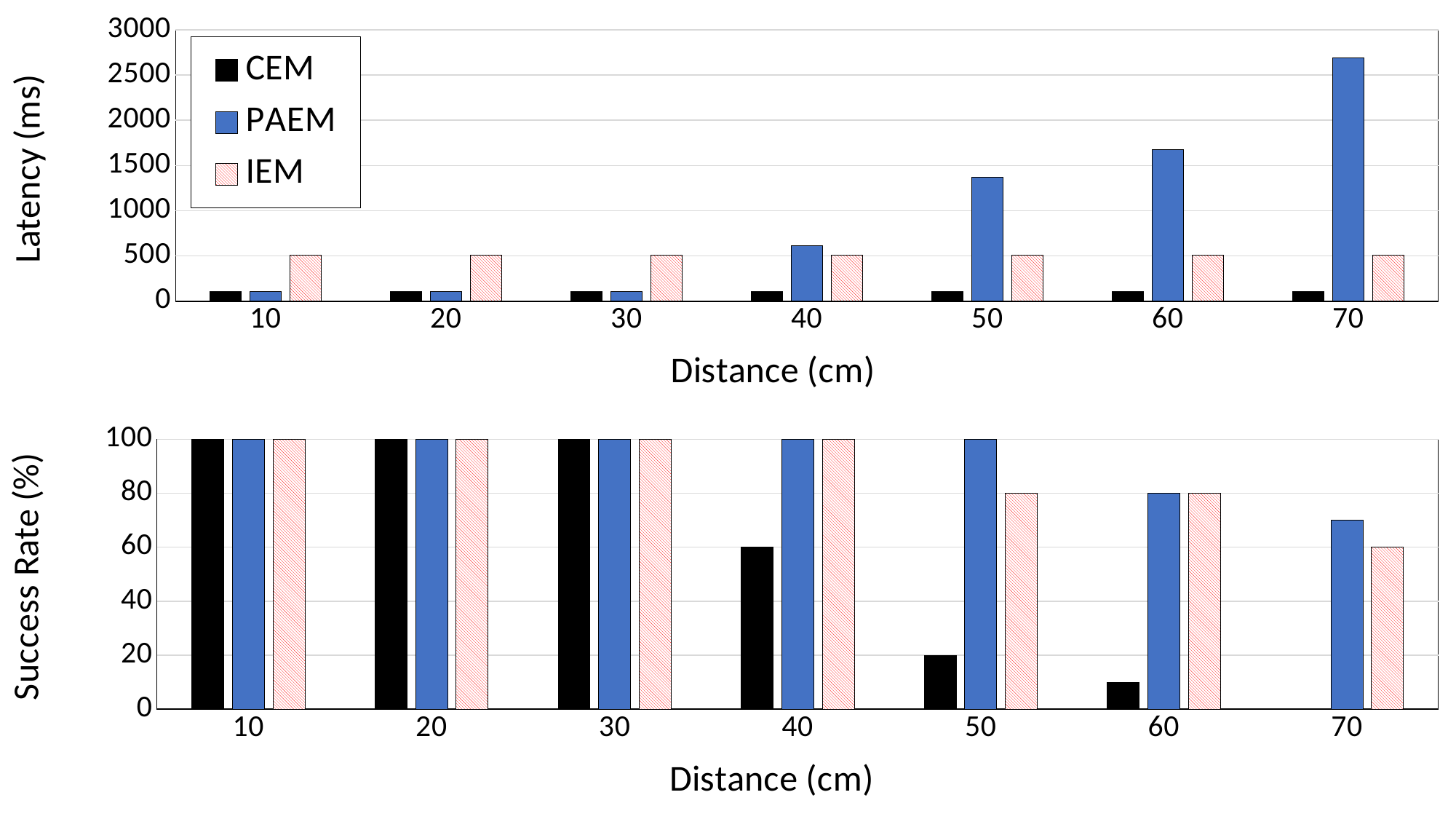

### Chart

| Category | CEM | PAEM | IEM |
|---|---|---|---|
| 10 | 104.0 | 105.0 | 507.0 |
| 20 | 104.0 | 105.0 | 507.0 |
| 30 | 104.0 | 105.0 | 506.0 |
| 40 | 104.0 | 617.0 | 506.0 |
| 50 | 104.0 | 1370.0 | 506.0 |
| 60 | 104.0 | 1676.0 | 506.0 |
| 70 | 104.0 | 2690.0 | 506.0 |

### Chart

| Category | CEM | PAEM | IEM |
|---|---|---|---|
| 10 | 100.0 | 100.0 | 100.0 |
| 20 | 100.0 | 100.0 | 100.0 |
| 30 | 100.0 | 100.0 | 100.0 |
| 40 | 60.0 | 100.0 | 100.0 |
| 50 | 20.0 | 100.0 | 80.0 |
| 60 | 10.0 | 80.0 | 80.0 |
| 70 | 0.0 | 70.0 | 60.0 |